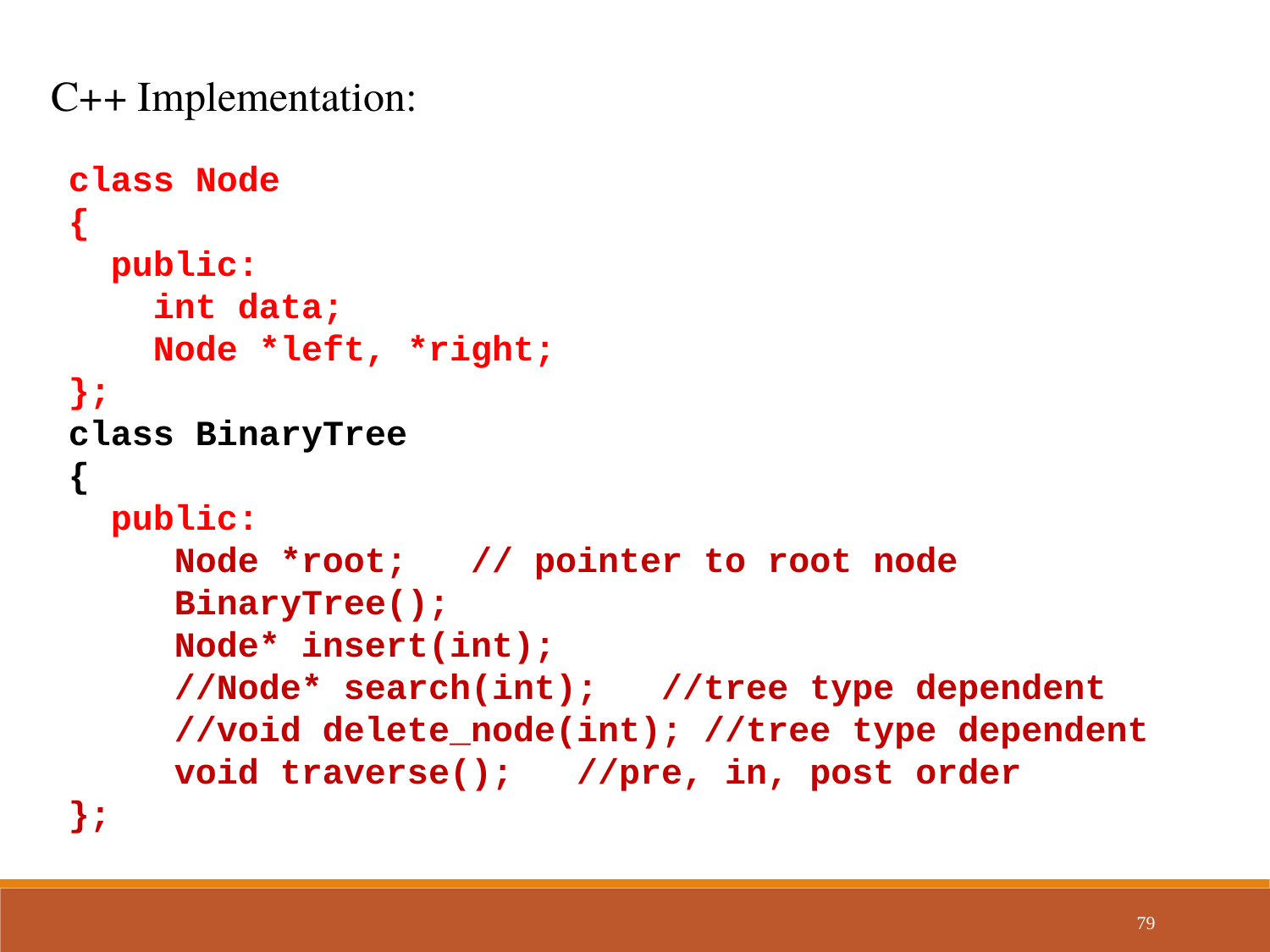

C++ Implementation:
class Node
{
  public:
    int data;
    Node *left, *right;
};
class BinaryTree
{
  public:
     Node *root;   // pointer to root node
     BinaryTree();
     Node* insert(int);
     //Node* search(int);   //tree type dependent
     //void delete_node(int); //tree type dependent
     void traverse();   //pre, in, post order
};

79